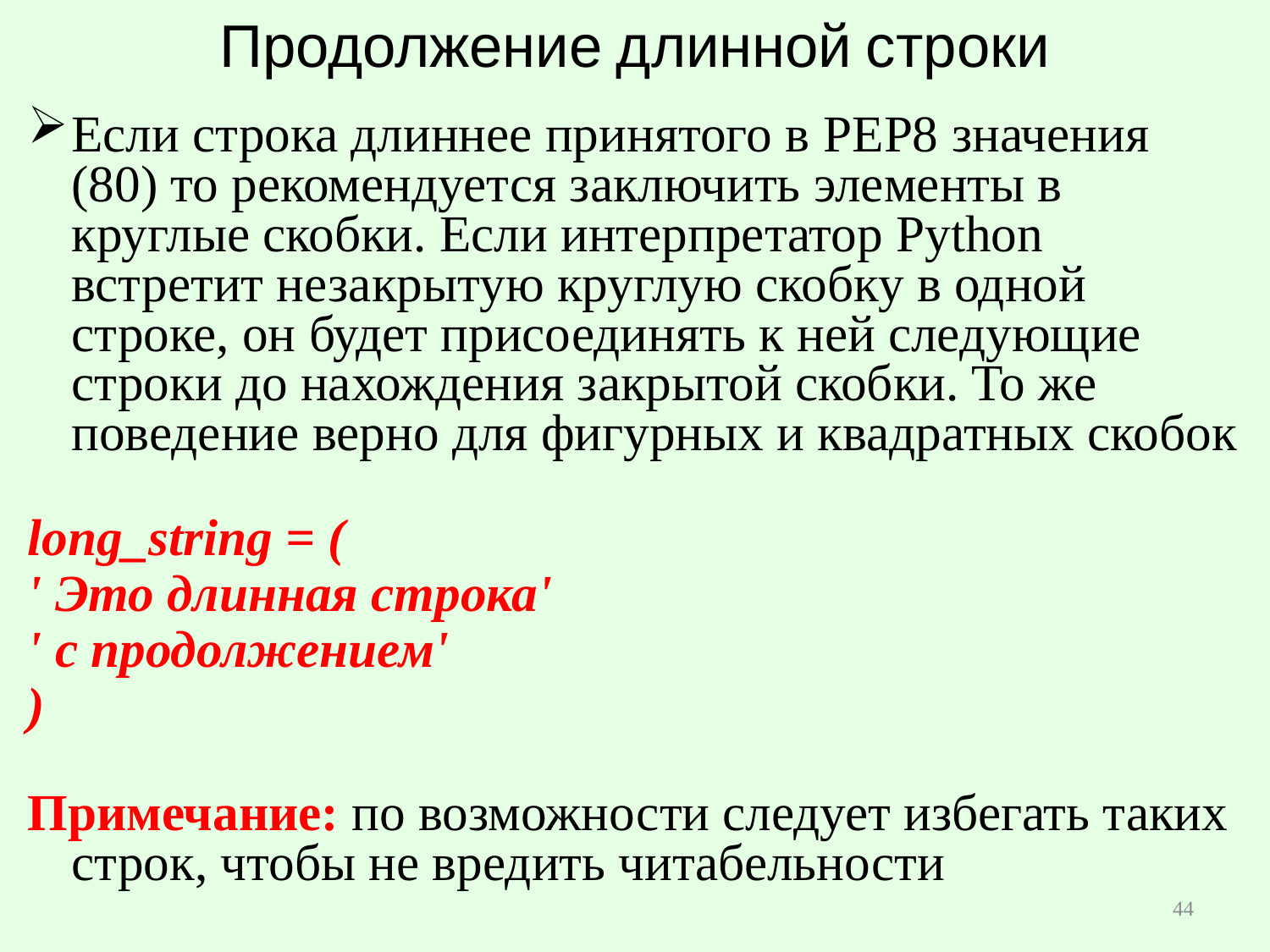

# Продолжение длинной строки
Если строка длиннее принятого в PEP8 значения (80) то рекомендуется заключить элементы в круглые скобки. Если интерпретатор Python встретит незакрытую круглую скобку в одной строке, он будет присоединять к ней следующие строки до нахождения закрытой скобки. То же поведение верно для фигурных и квадратных скобок

long_string = (
' Это длинная строка'
' с продолжением'
)

Примечание: по возможности следует избегать таких строк, чтобы не вредить читабельности
44